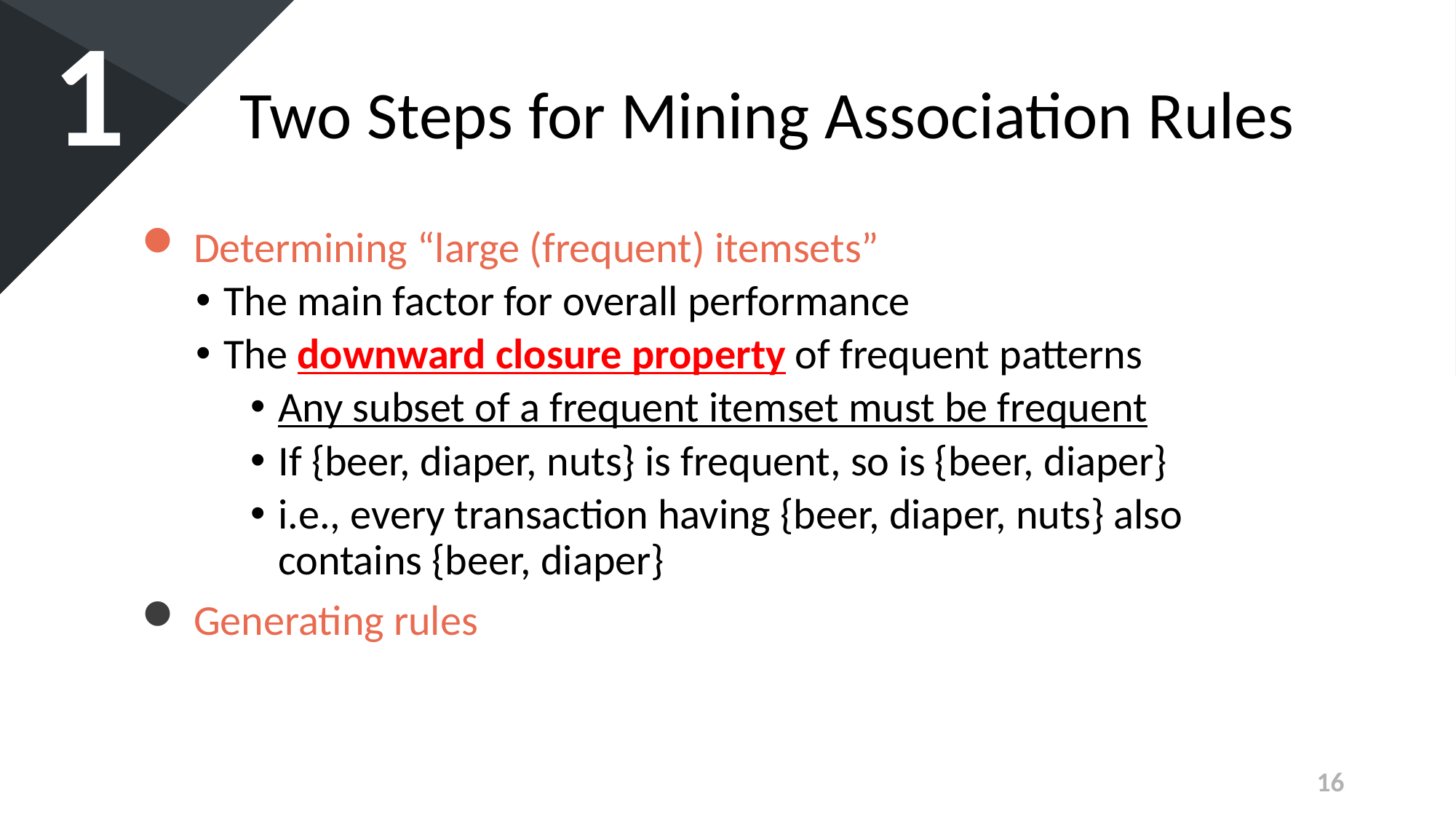

1
Two Steps for Mining Association Rules
 Determining “large (frequent) itemsets”
The main factor for overall performance
The downward closure property of frequent patterns
Any subset of a frequent itemset must be frequent
If {beer, diaper, nuts} is frequent, so is {beer, diaper}
i.e., every transaction having {beer, diaper, nuts} also contains {beer, diaper}
 Generating rules

16